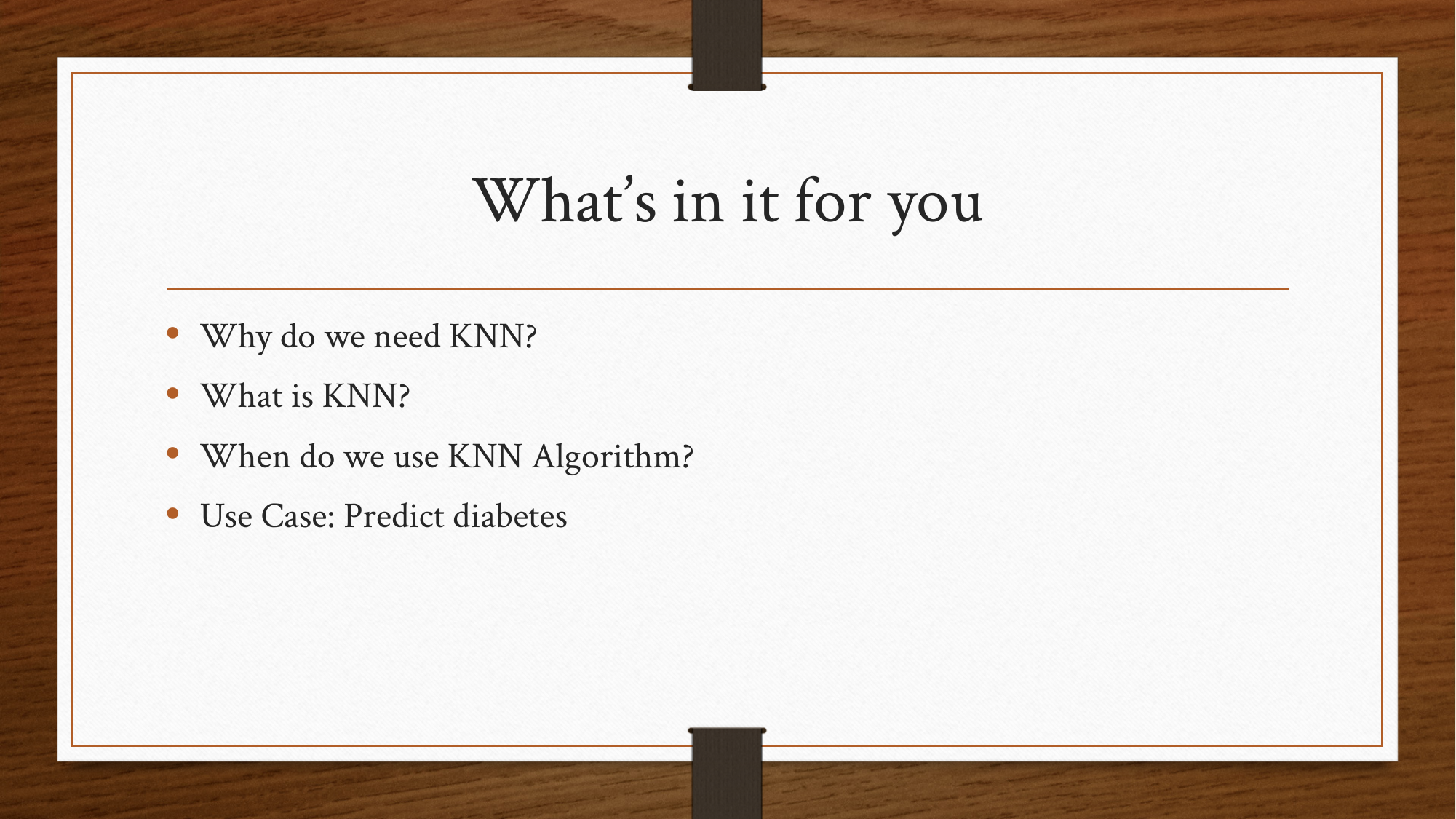

# What’s in it for you
Why do we need KNN?
What is KNN?
When do we use KNN Algorithm?
Use Case: Predict diabetes